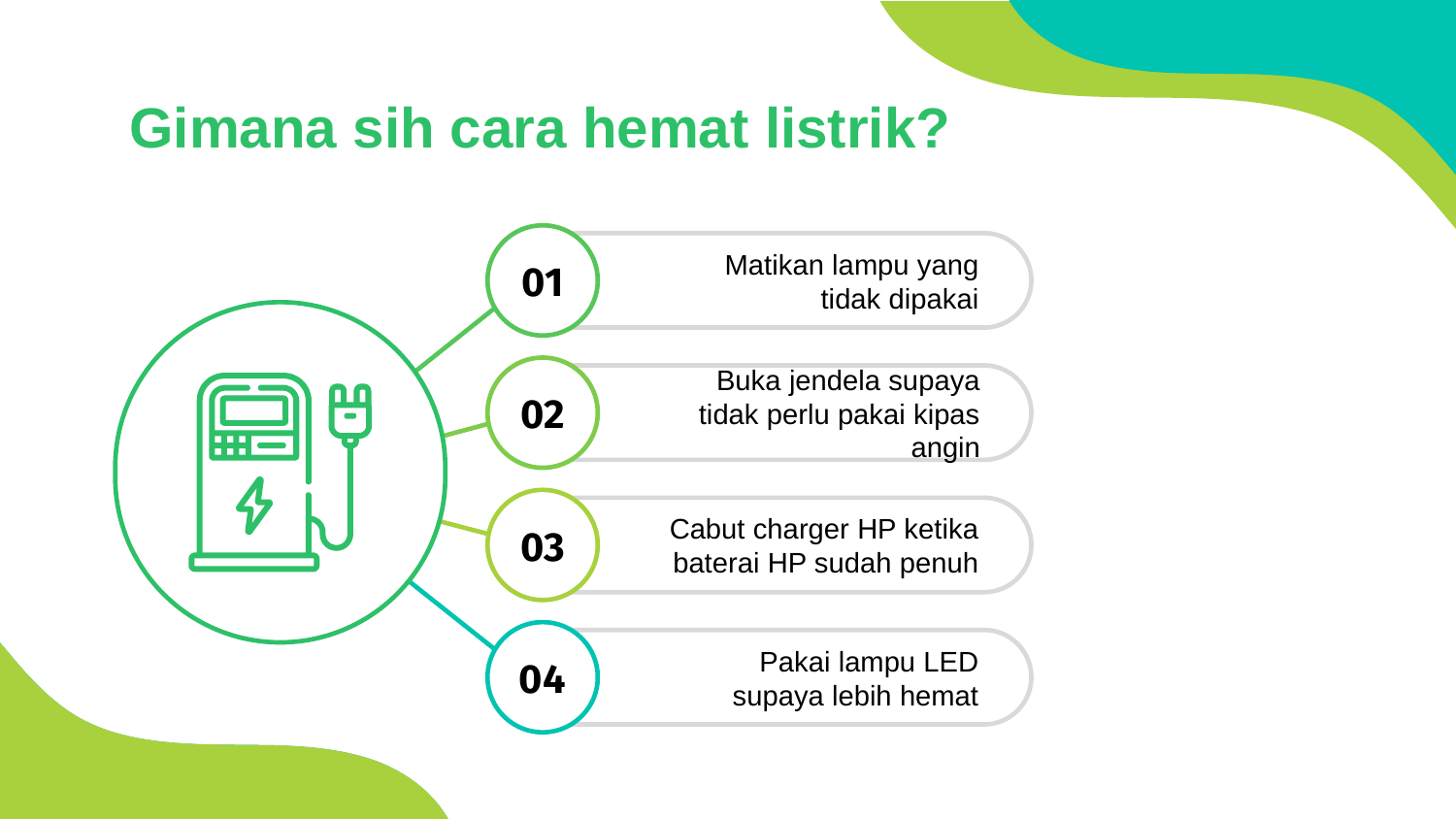

# Gimana sih cara hemat listrik?
01

Matikan lampu yang tidak dipakai

02

Buka jendela supaya tidak perlu pakai kipas angin
03

Cabut charger HP ketika baterai HP sudah penuh
04

Pakai lampu LED supaya lebih hemat